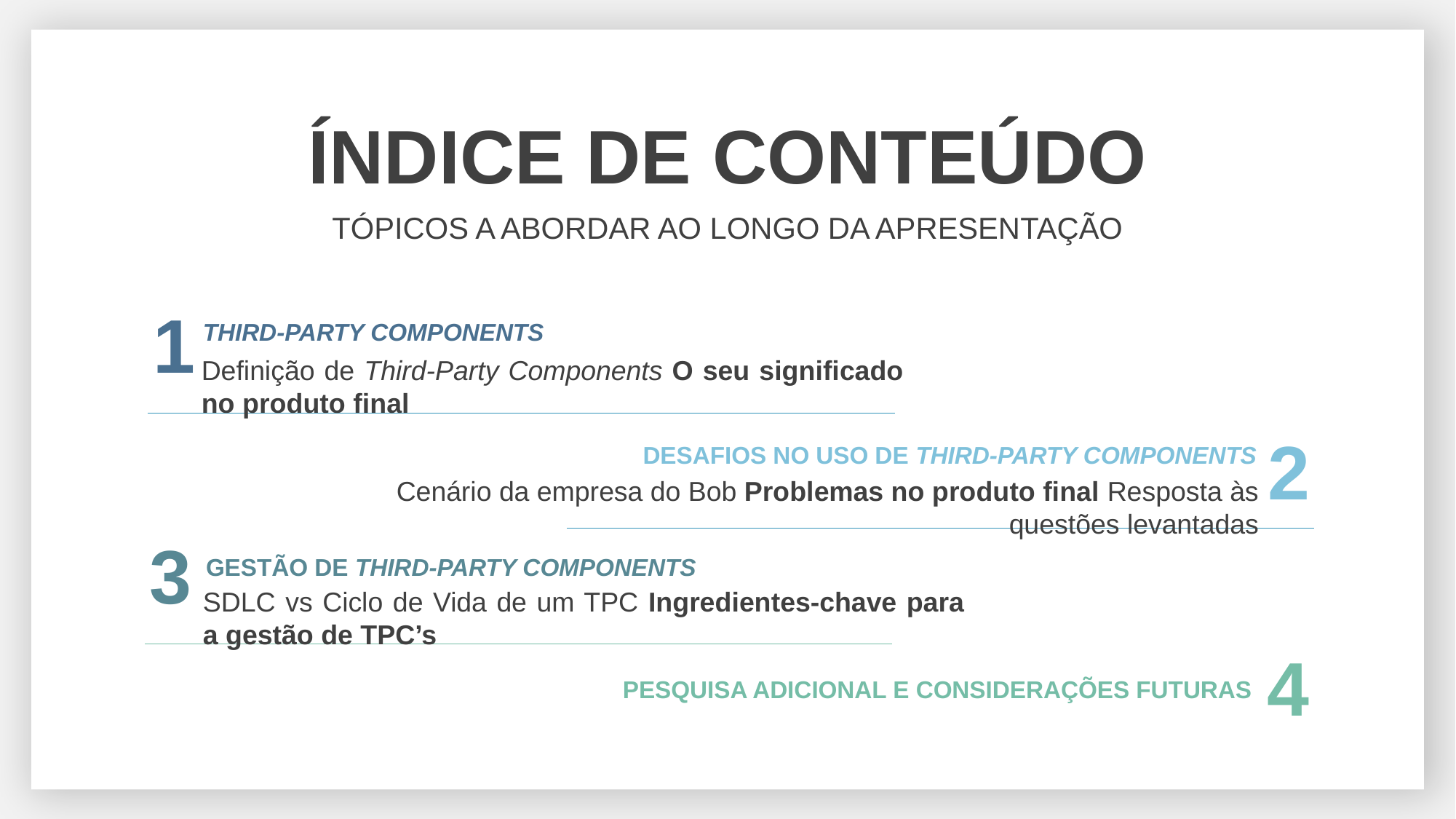

ÍNDICE DE CONTEÚDO
TÓPICOS A ABORDAR AO LONGO DA APRESENTAÇÃO
1
THIRD-PARTY COMPONENTS
Definição de Third-Party Components O seu significado no produto final
2
DESAFIOS NO USO DE THIRD-PARTY COMPONENTS
Cenário da empresa do Bob Problemas no produto final Resposta às questões levantadas
3
GESTÃO DE THIRD-PARTY COMPONENTS
SDLC vs Ciclo de Vida de um TPC Ingredientes-chave para a gestão de TPC’s
4
PESQUISA ADICIONAL E CONSIDERAÇÕES FUTURAS